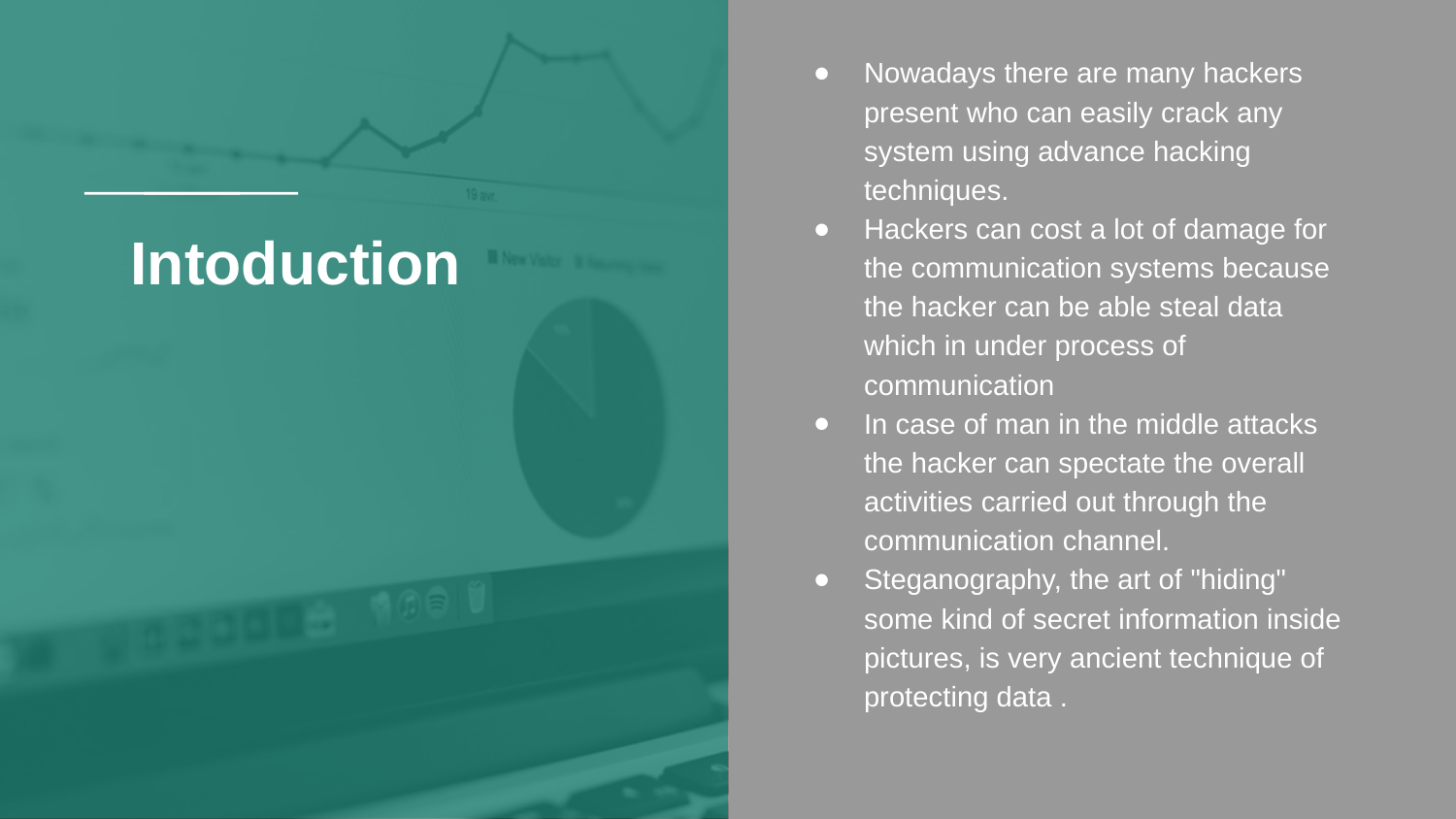

Nowadays there are many hackers present who can easily crack any system using advance hacking techniques.
Hackers can cost a lot of damage for the communication systems because the hacker can be able steal data which in under process of communication
In case of man in the middle attacks the hacker can spectate the overall activities carried out through the communication channel.
Steganography, the art of "hiding" some kind of secret information inside pictures, is very ancient technique of protecting data .

# Intoduction